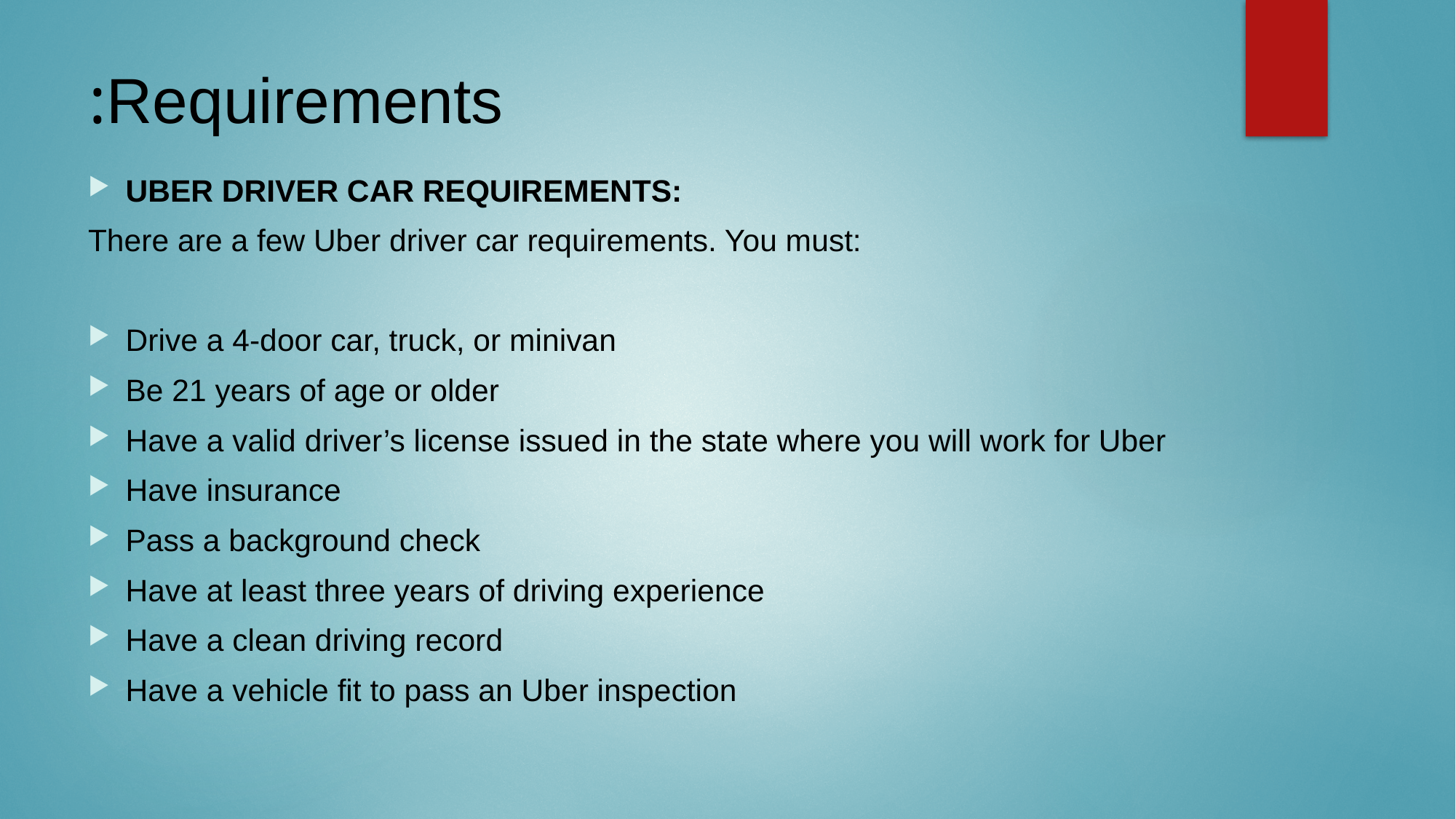

# Requirements:
UBER DRIVER CAR REQUIREMENTS:
There are a few Uber driver car requirements. You must:

Drive a 4-door car, truck, or minivan
Be 21 years of age or older
Have a valid driver’s license issued in the state where you will work for Uber
Have insurance
Pass a background check
Have at least three years of driving experience
Have a clean driving record
Have a vehicle fit to pass an Uber inspection